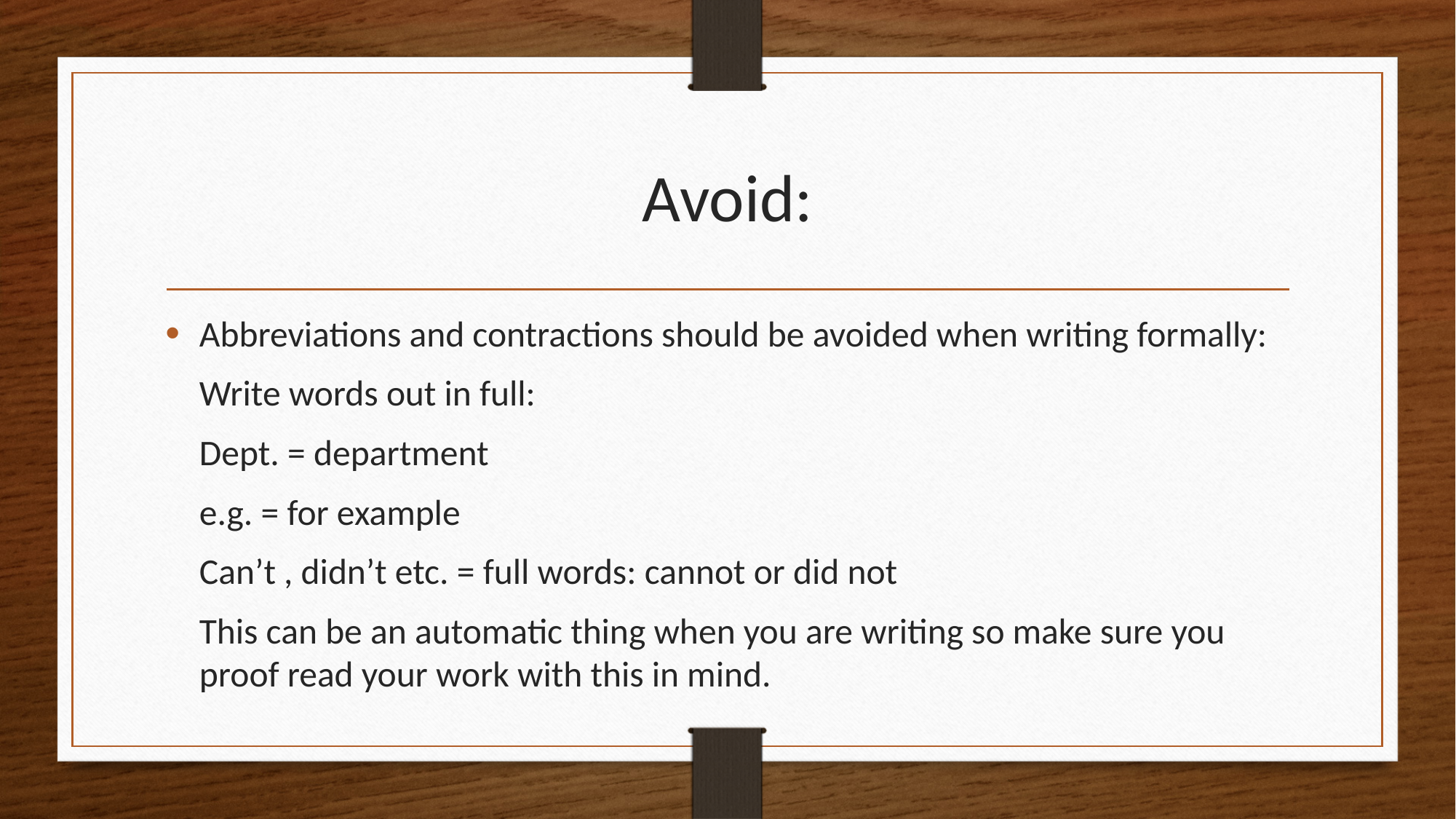

# Avoid:
Abbreviations and contractions should be avoided when writing formally:
		Write words out in full:
		Dept. = department
		e.g. = for example
		Can’t , didn’t etc. = full words: cannot or did not
	This can be an automatic thing when you are writing so make sure you proof read your work with this in mind.